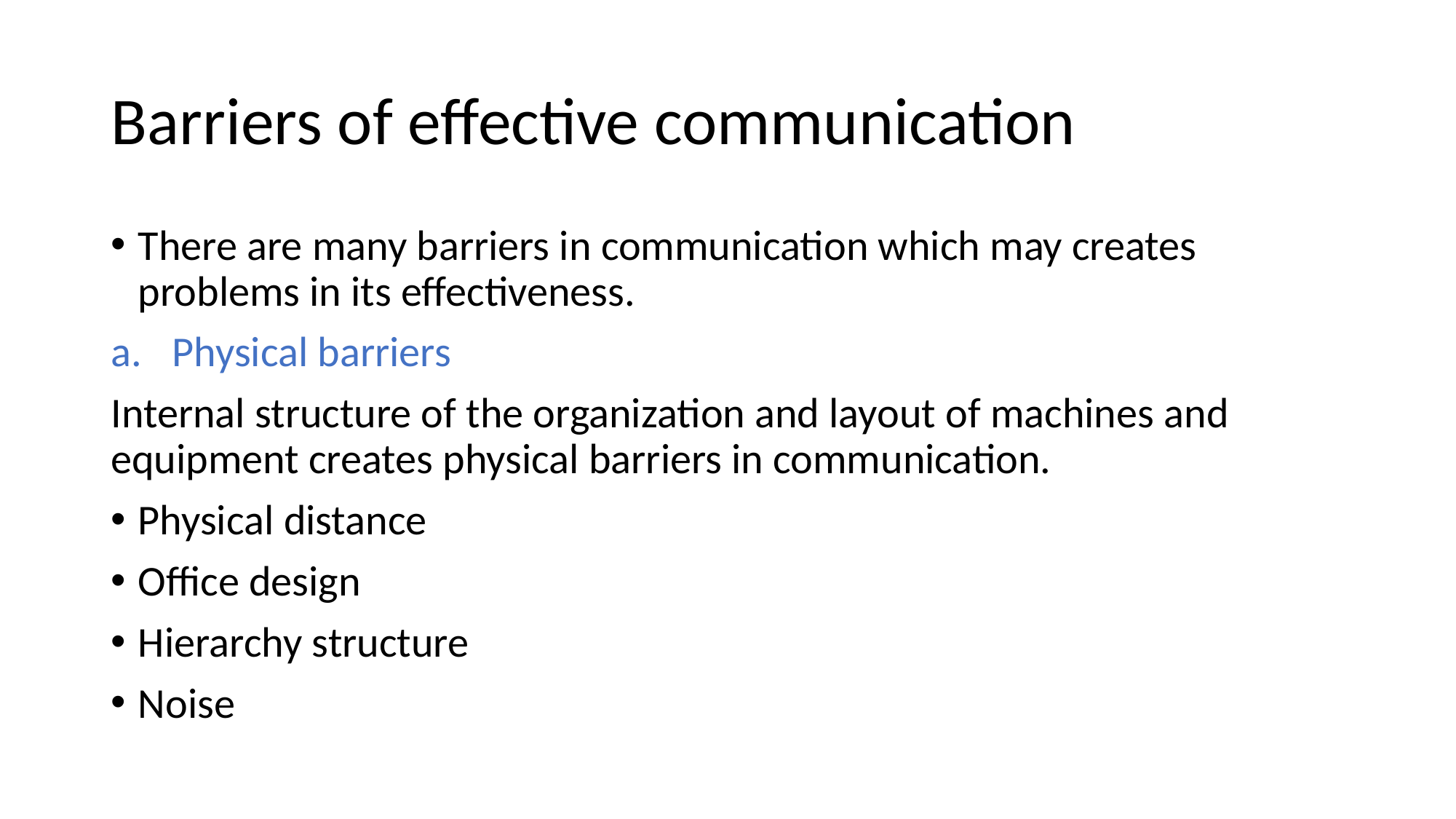

# Barriers of effective communication
There are many barriers in communication which may creates problems in its effectiveness.
Physical barriers
Internal structure of the organization and layout of machines and equipment creates physical barriers in communication.
Physical distance
Office design
Hierarchy structure
Noise